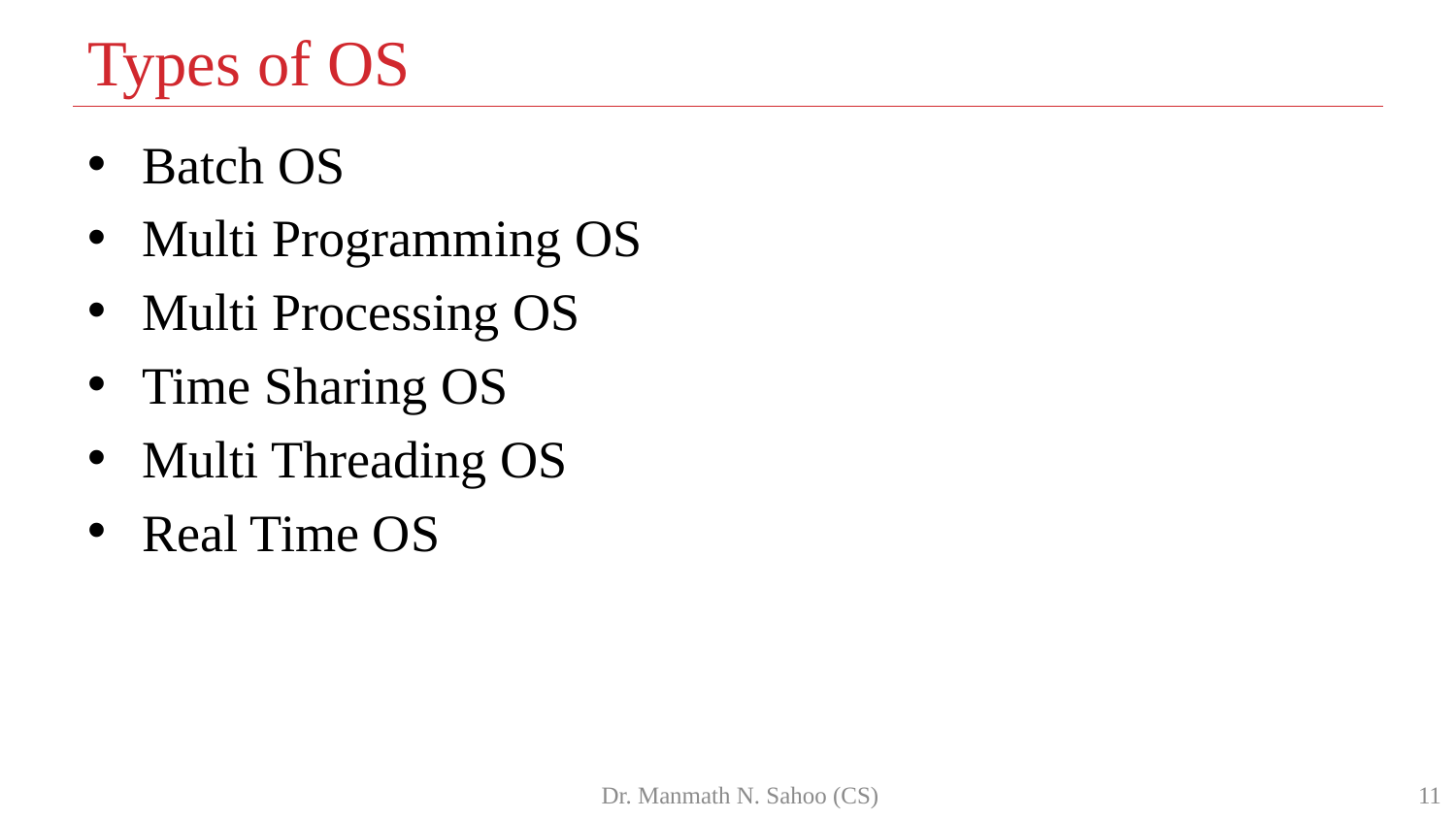

# Types of OS
Batch OS
Multi Programming OS
Multi Processing OS
Time Sharing OS
Multi Threading OS
Real Time OS
Dr. Manmath N. Sahoo (CS)
11